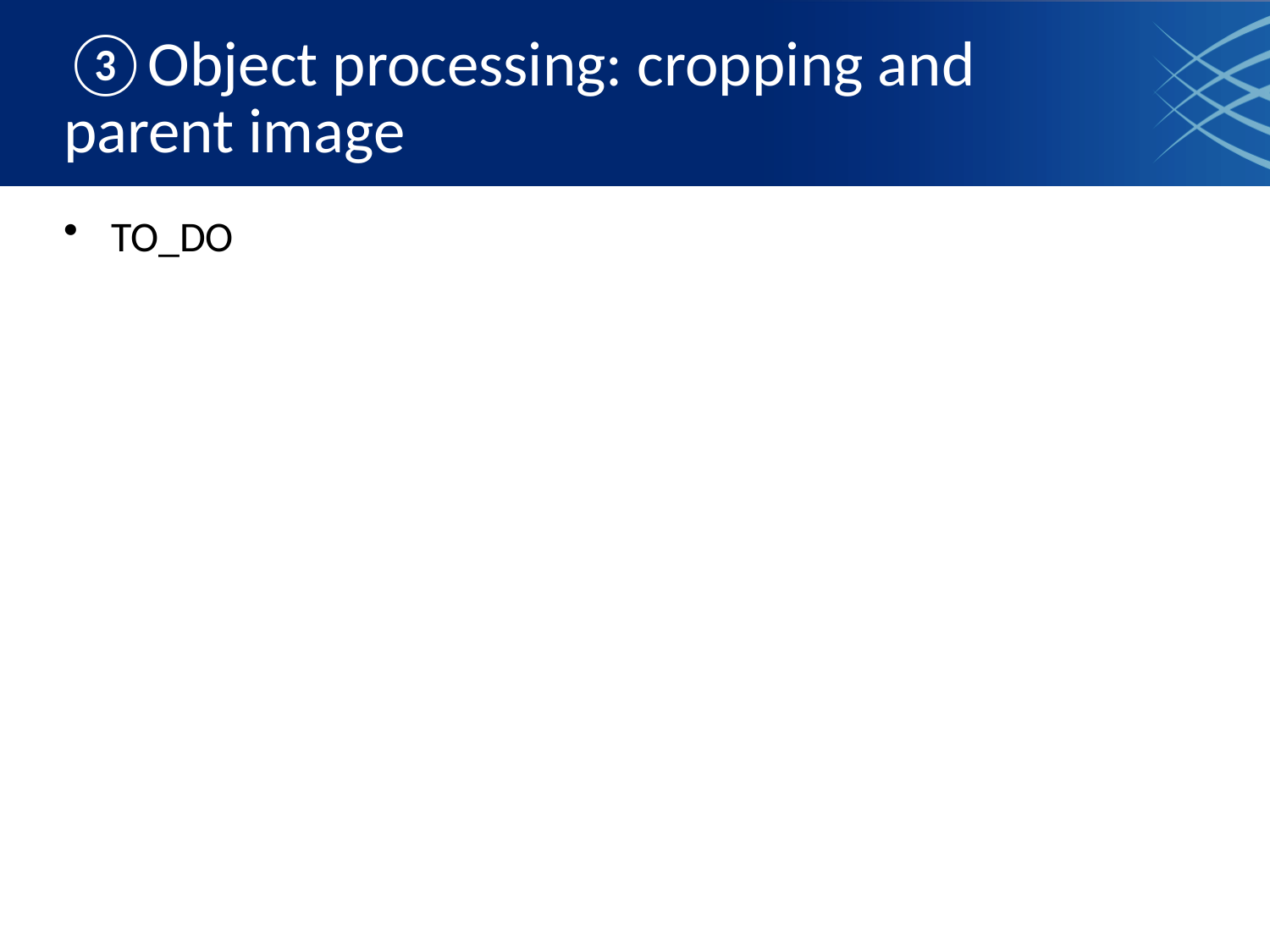

# ③Object processing: cropping and parent image
TO_DO